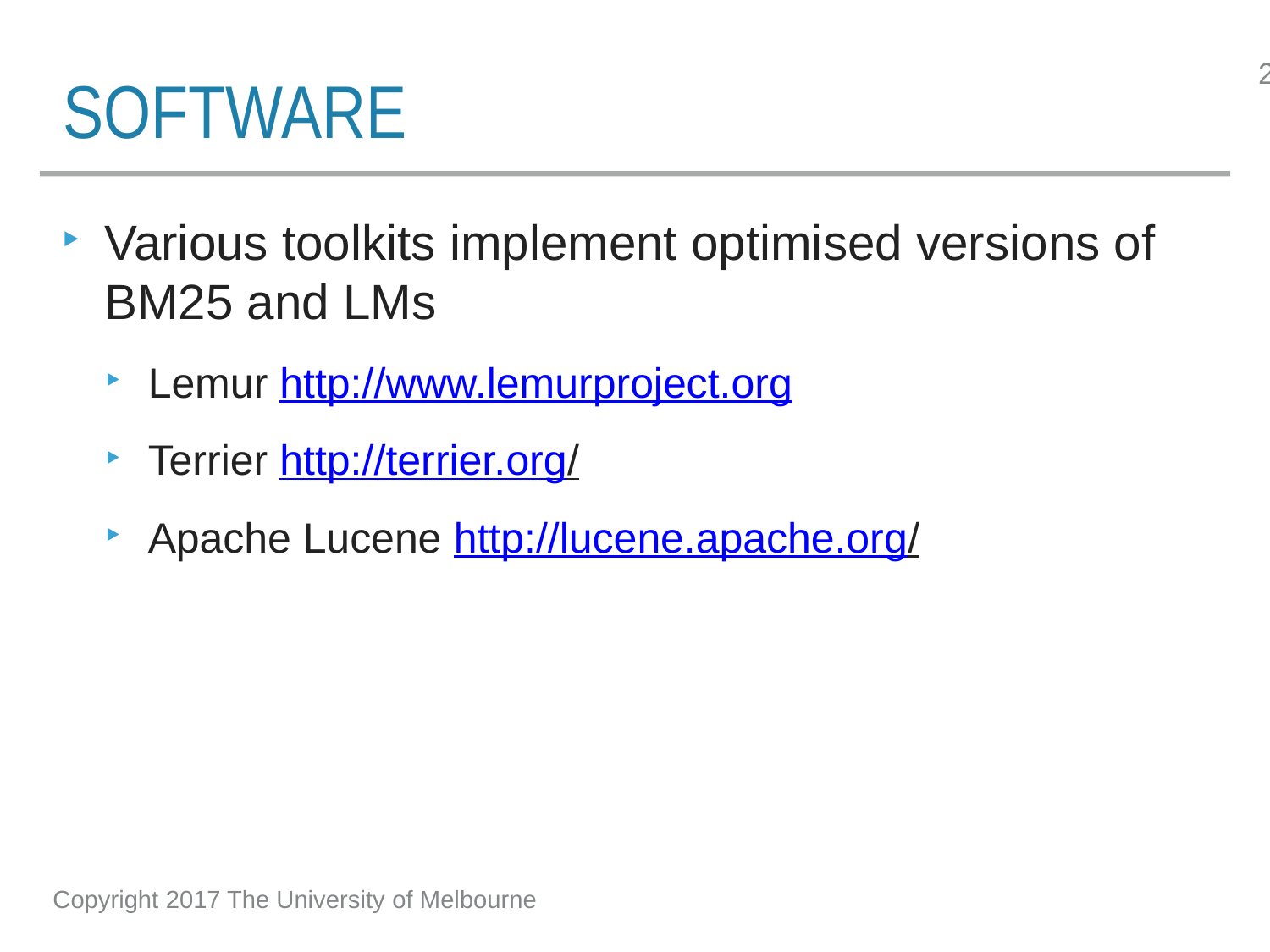

# software
Various toolkits implement optimised versions of BM25 and LMs
Lemur http://www.lemurproject.org
Terrier http://terrier.org/
Apache Lucene http://lucene.apache.org/